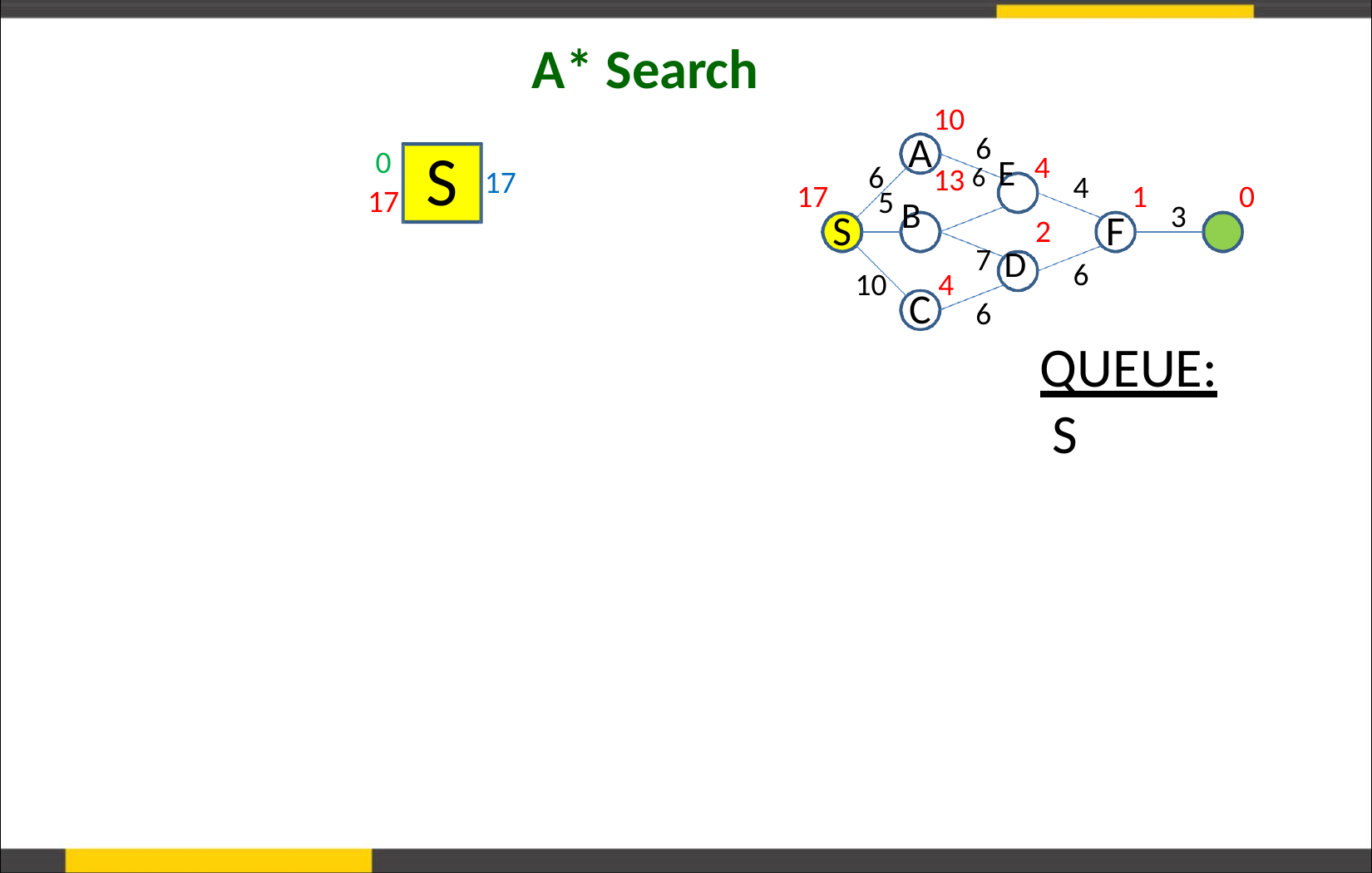

# A* Search
10
A
6

S
0
17

4
6
17
4
13 6 E
5 B
17
S
1
F
0
G
3
2
7 D
6
10	4
C
6
QUEUE:  S